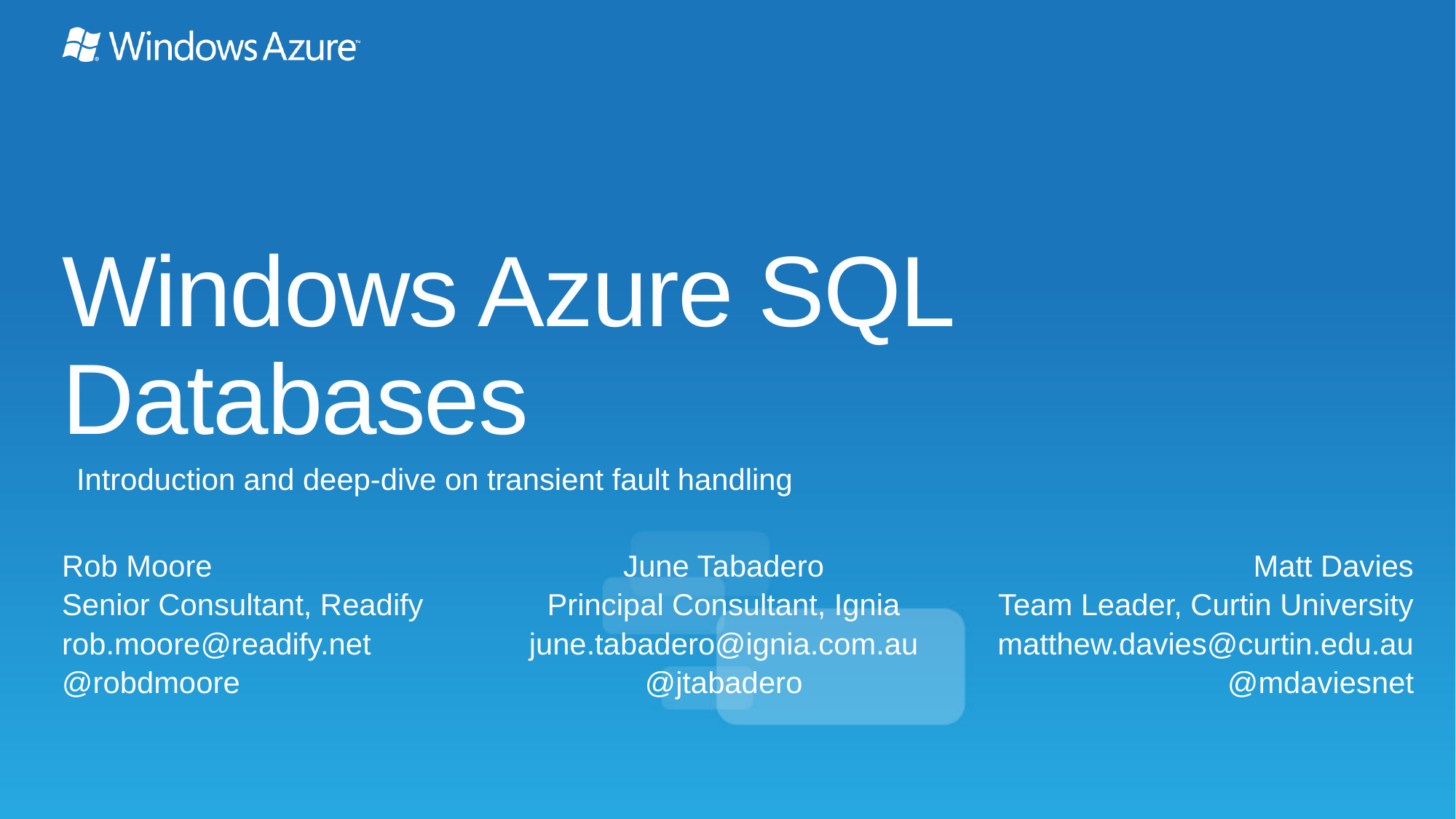

# Windows Azure SQL Databases
Introduction and deep-dive on transient fault handling
Rob Moore
Senior Consultant, Readify
rob.moore@readify.net
@robdmoore
June Tabadero
Principal Consultant, Ignia
june.tabadero@ignia.com.au
@jtabadero
Matt Davies
Team Leader, Curtin University
matthew.davies@curtin.edu.au
@mdaviesnet